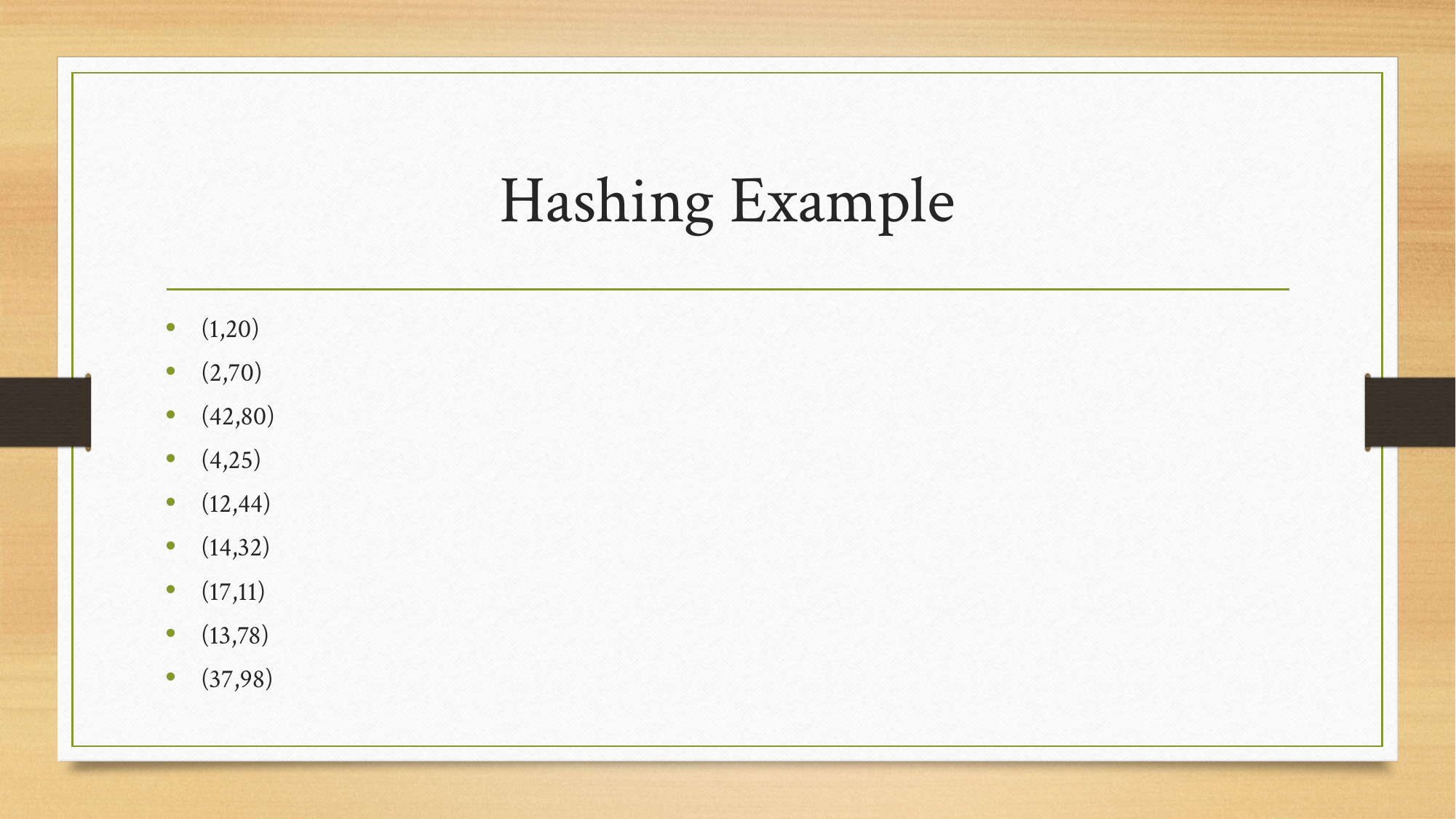

# Hashing Example
(1,20)
(2,70)
(42,80)
(4,25)
(12,44)
(14,32)
(17,11)
(13,78)
(37,98)